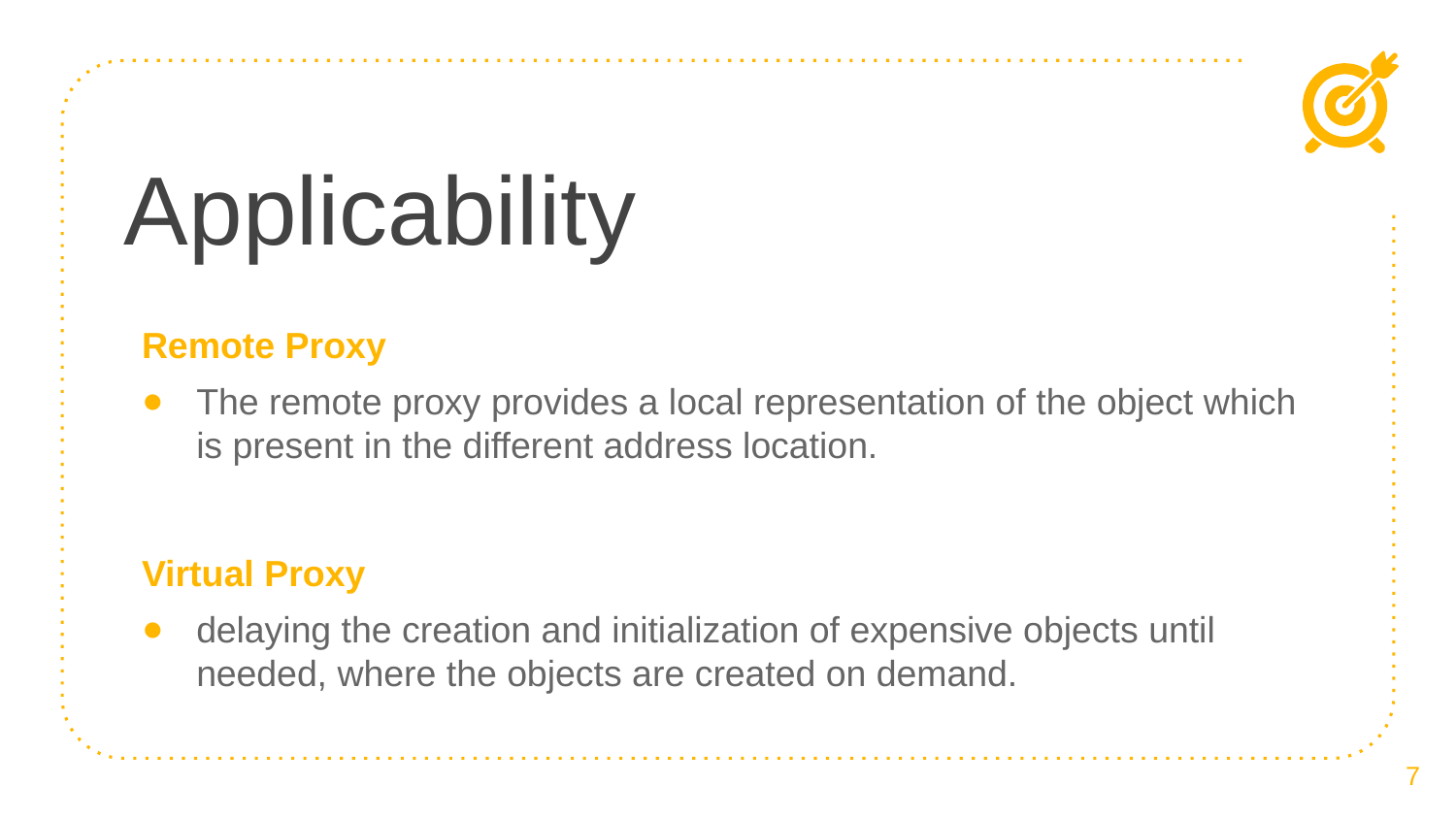

# Applicability
Remote Proxy
The remote proxy provides a local representation of the object which is present in the different address location.

Virtual Proxy
delaying the creation and initialization of expensive objects until needed, where the objects are created on demand.
7